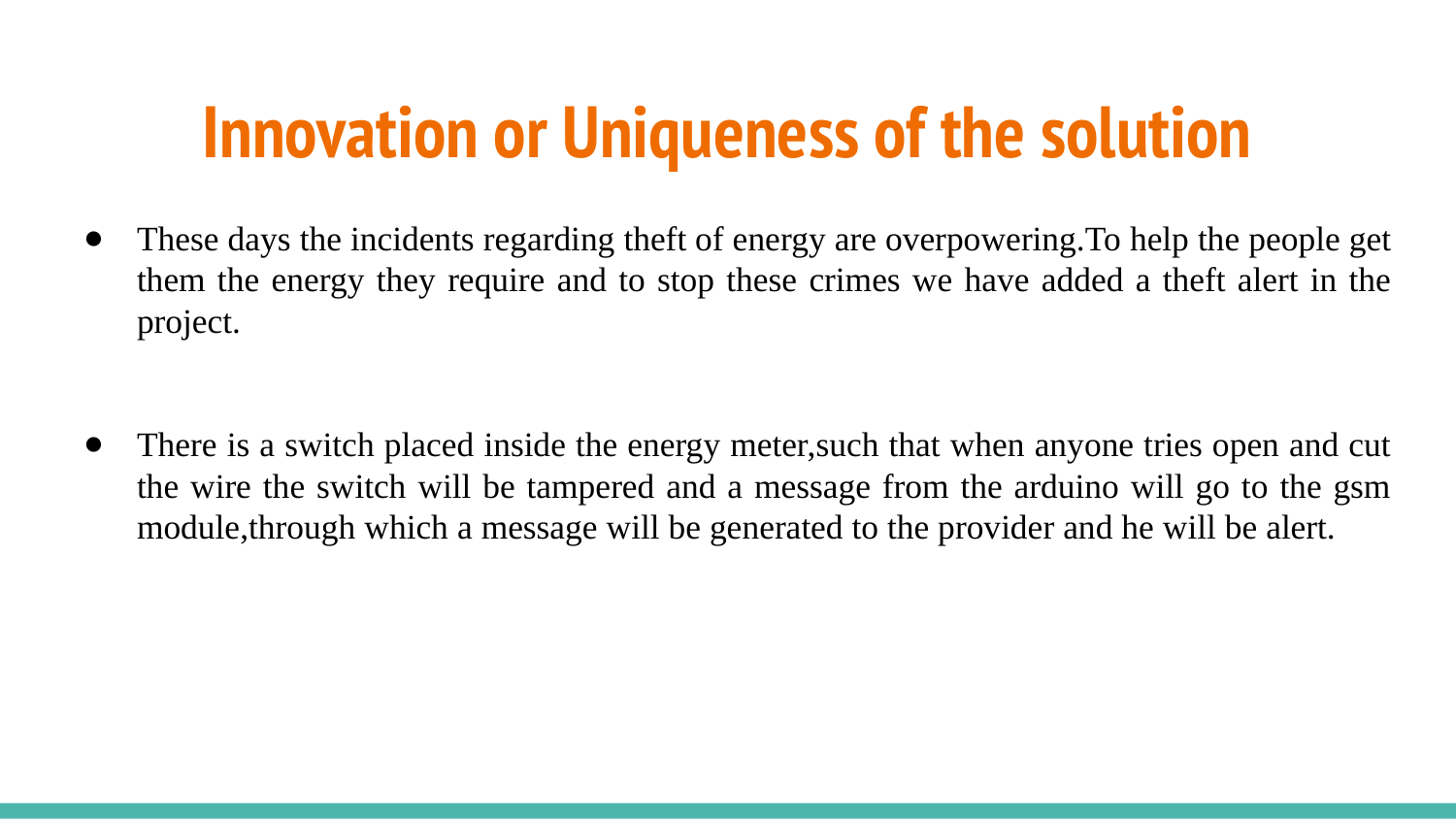

# Innovation or Uniqueness of the solution
These days the incidents regarding theft of energy are overpowering.To help the people get them the energy they require and to stop these crimes we have added a theft alert in the project.

There is a switch placed inside the energy meter,such that when anyone tries open and cut the wire the switch will be tampered and a message from the arduino will go to the gsm module,through which a message will be generated to the provider and he will be alert.